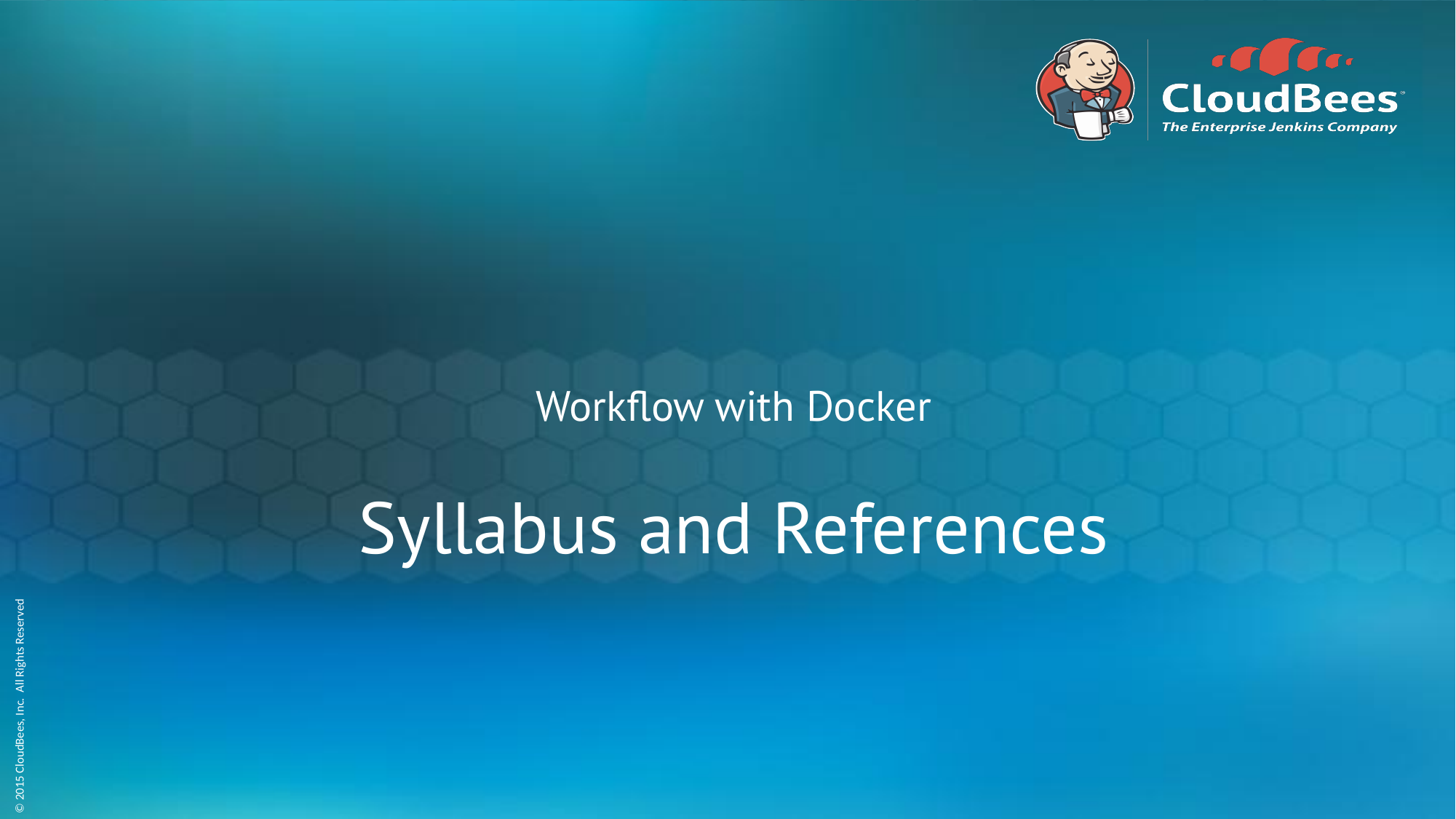

# Workflow with Docker Syllabus and References